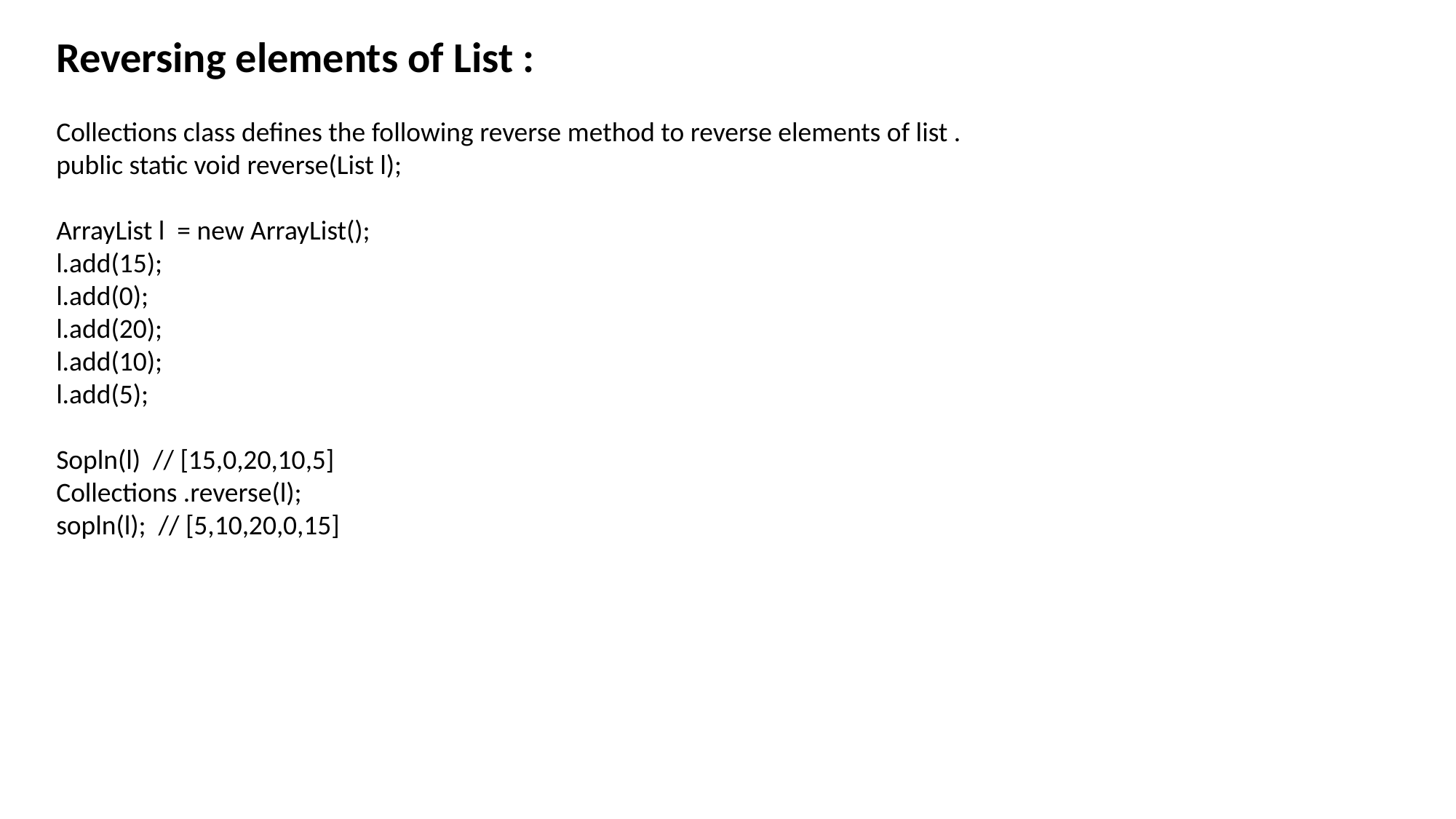

Reversing elements of List :

Collections class defines the following reverse method to reverse elements of list .
public static void reverse(List l);

ArrayList l  = new ArrayList();
l.add(15);
l.add(0);
l.add(20);
l.add(10);
l.add(5);

Sopln(l)  // [15,0,20,10,5]
Collections .reverse(l);
sopln(l);  // [5,10,20,0,15]